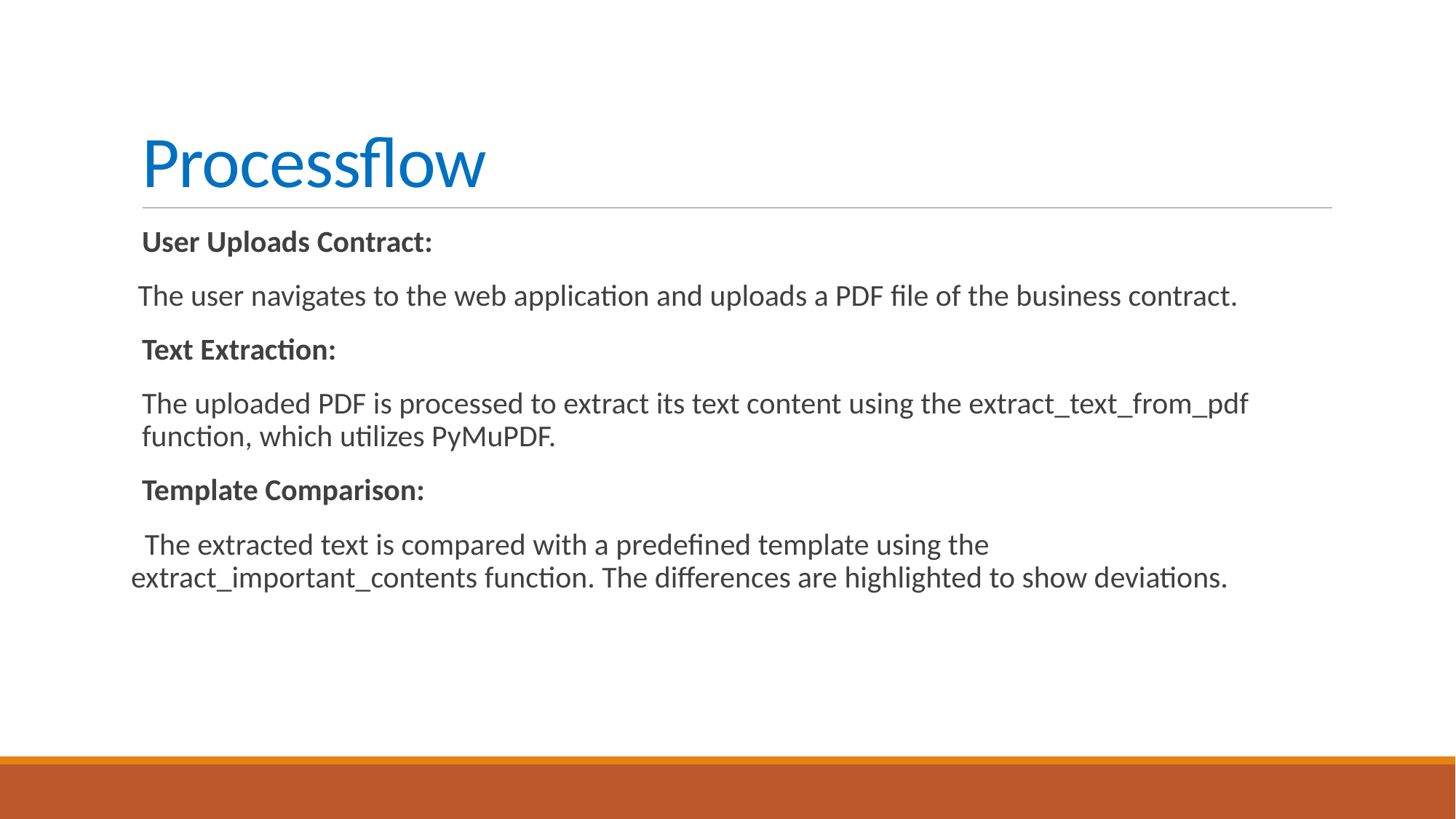

# Processflow
User Uploads Contract:
 The user navigates to the web application and uploads a PDF file of the business contract.
Text Extraction:
The uploaded PDF is processed to extract its text content using the extract_text_from_pdf function, which utilizes PyMuPDF.
Template Comparison:
  The extracted text is compared with a predefined template using the extract_important_contents function. The differences are highlighted to show deviations.